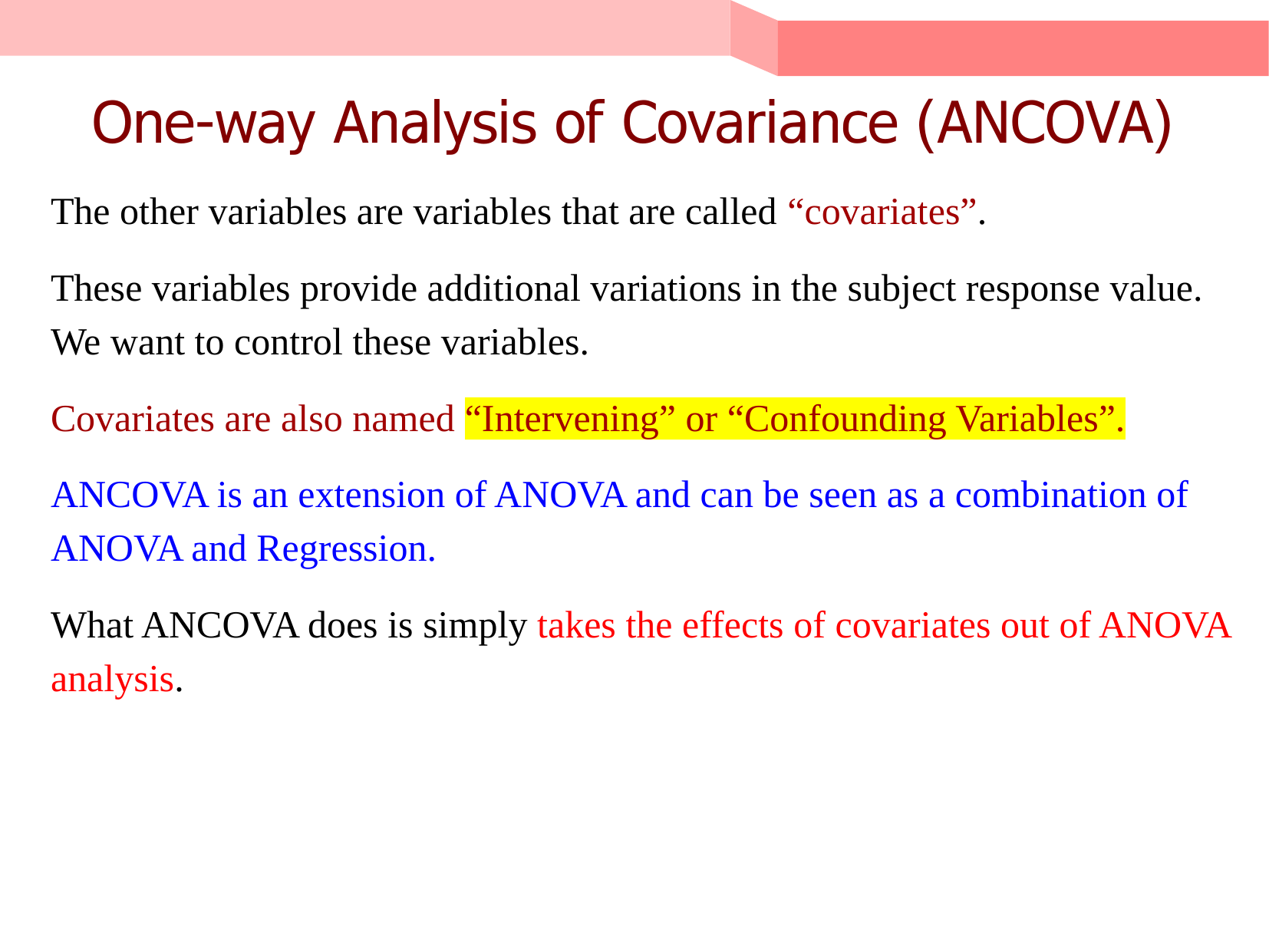

# One-way Analysis of Covariance (ANCOVA)
The other variables are variables that are called “covariates”.
These variables provide additional variations in the subject response value. We want to control these variables.
Covariates are also named “Intervening” or “Confounding Variables”.
ANCOVA is an extension of ANOVA and can be seen as a combination of ANOVA and Regression.
What ANCOVA does is simply takes the effects of covariates out of ANOVA analysis.